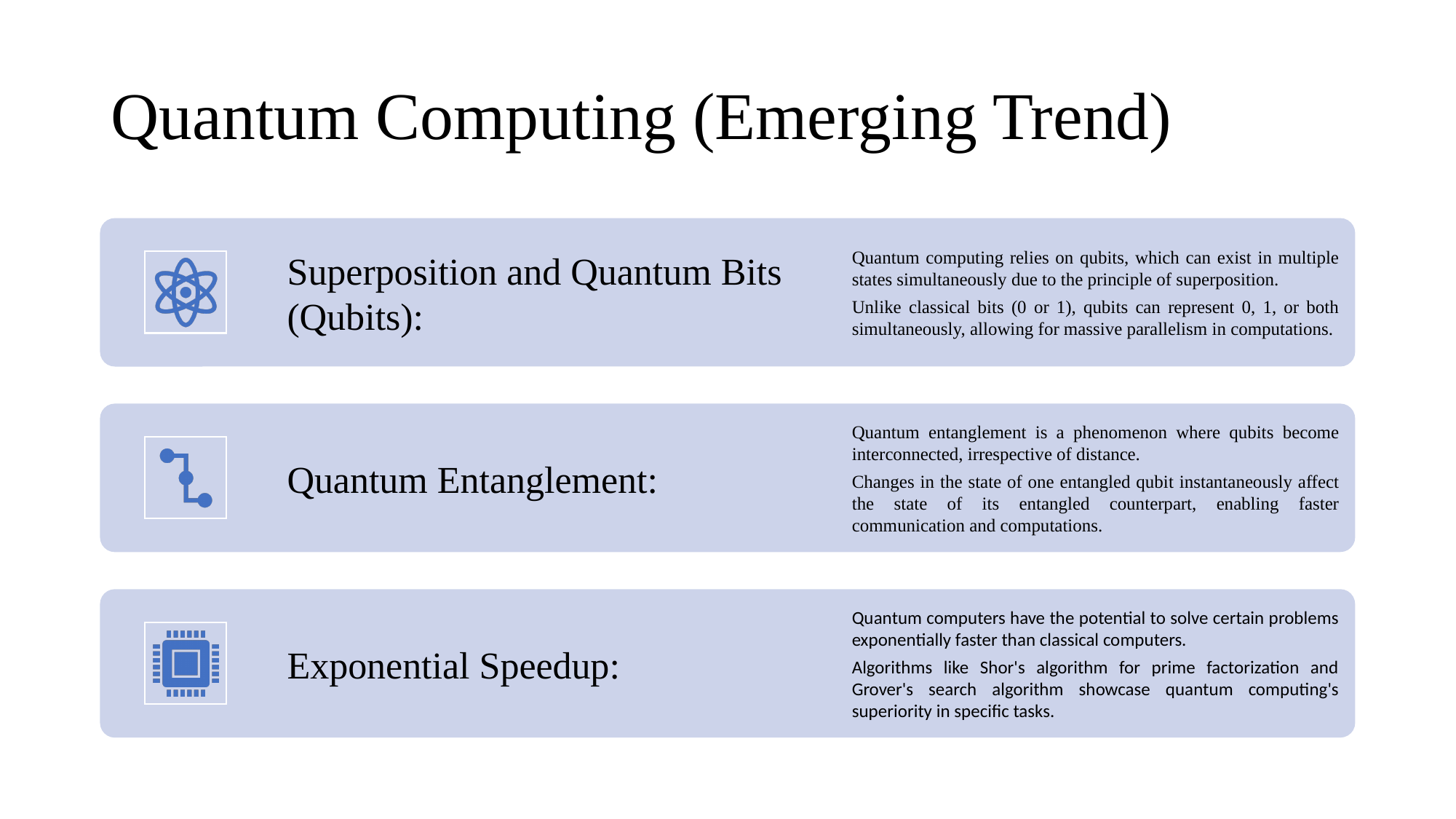

# Quantum Computing (Emerging Trend)

Superposition and Quantum Bits (Qubits):

Quantum computing relies on qubits, which can exist in multiple states simultaneously due to the principle of superposition.
Unlike classical bits (0 or 1), qubits can represent 0, 1, or both simultaneously, allowing for massive parallelism in computations.

Quantum Entanglement:

Quantum entanglement is a phenomenon where qubits become interconnected, irrespective of distance.
Changes in the state of one entangled qubit instantaneously affect the state of its entangled counterpart, enabling faster communication and computations.

Exponential Speedup:

Quantum computers have the potential to solve certain problems exponentially faster than classical computers.
Algorithms like Shor's algorithm for prime factorization and Grover's search algorithm showcase quantum computing's superiority in specific tasks.